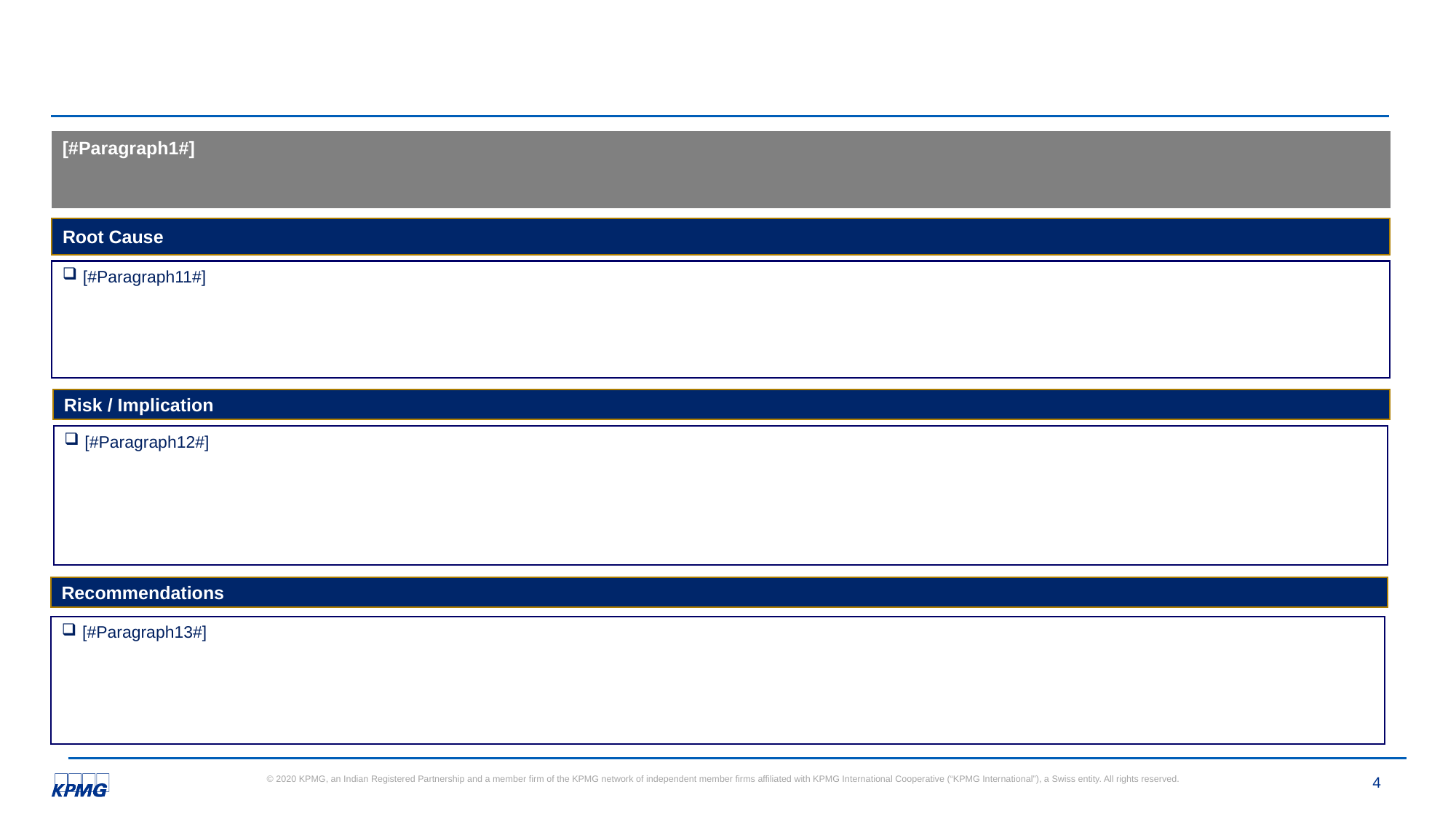

[#Paragraph1#]

Root Cause
[#Paragraph11#]
Risk / Implication
[#Paragraph12#]

Recommendations
[#Paragraph13#]